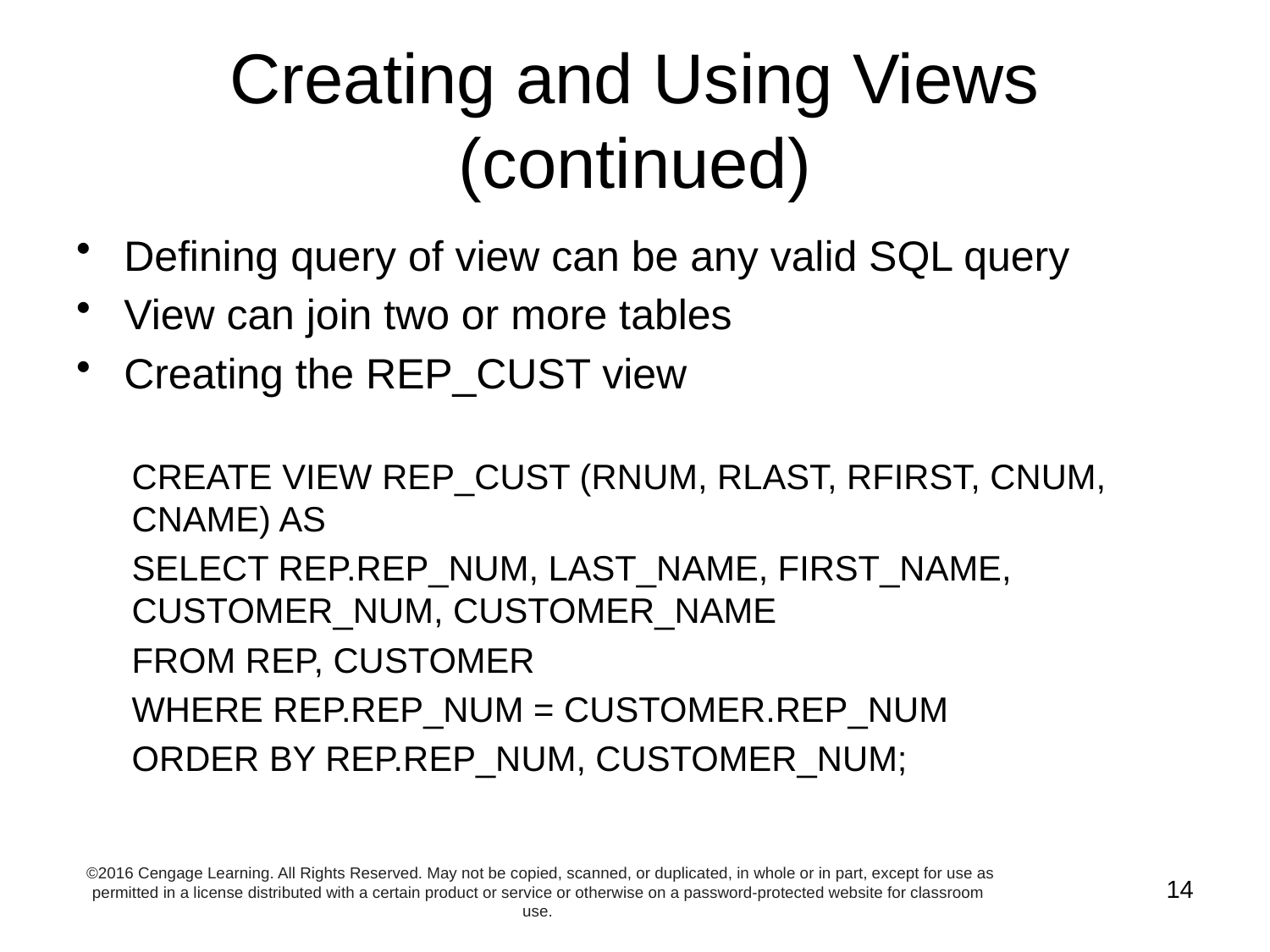

# Creating and Using Views (continued)
Defining query of view can be any valid SQL query
View can join two or more tables
Creating the REP_CUST view

CREATE VIEW REP_CUST (RNUM, RLAST, RFIRST, CNUM, CNAME) AS
SELECT REP.REP_NUM, LAST_NAME, FIRST_NAME, CUSTOMER_NUM, CUSTOMER_NAME
FROM REP, CUSTOMER
WHERE REP.REP_NUM = CUSTOMER.REP_NUM
ORDER BY REP.REP_NUM, CUSTOMER_NUM;
©2016 Cengage Learning. All Rights Reserved. May not be copied, scanned, or duplicated, in whole or in part, except for use as permitted in a license distributed with a certain product or service or otherwise on a password-protected website for classroom  use.
14